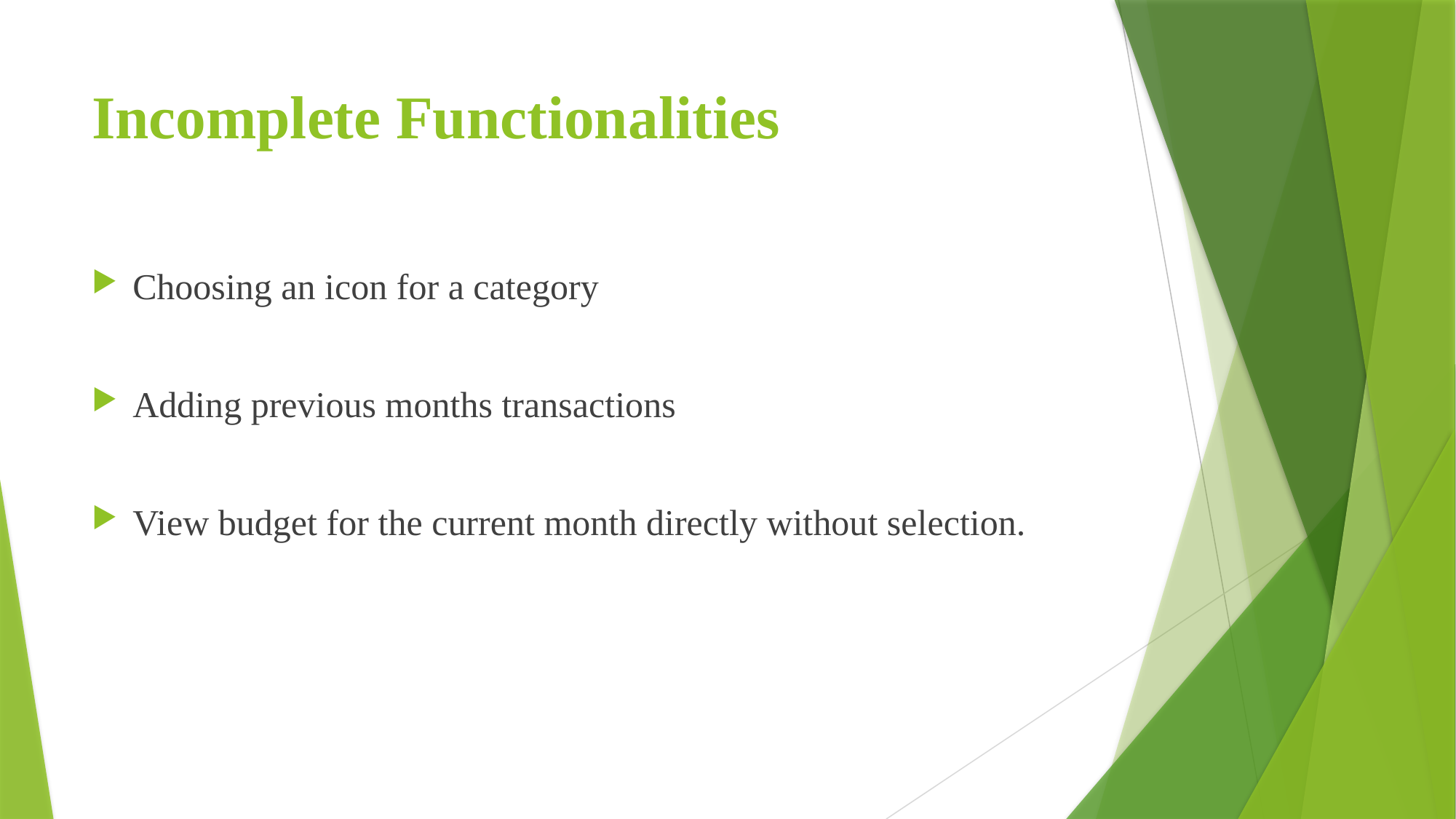

# Incomplete Functionalities
Choosing an icon for a category

Adding previous months transactions

View budget for the current month directly without selection.